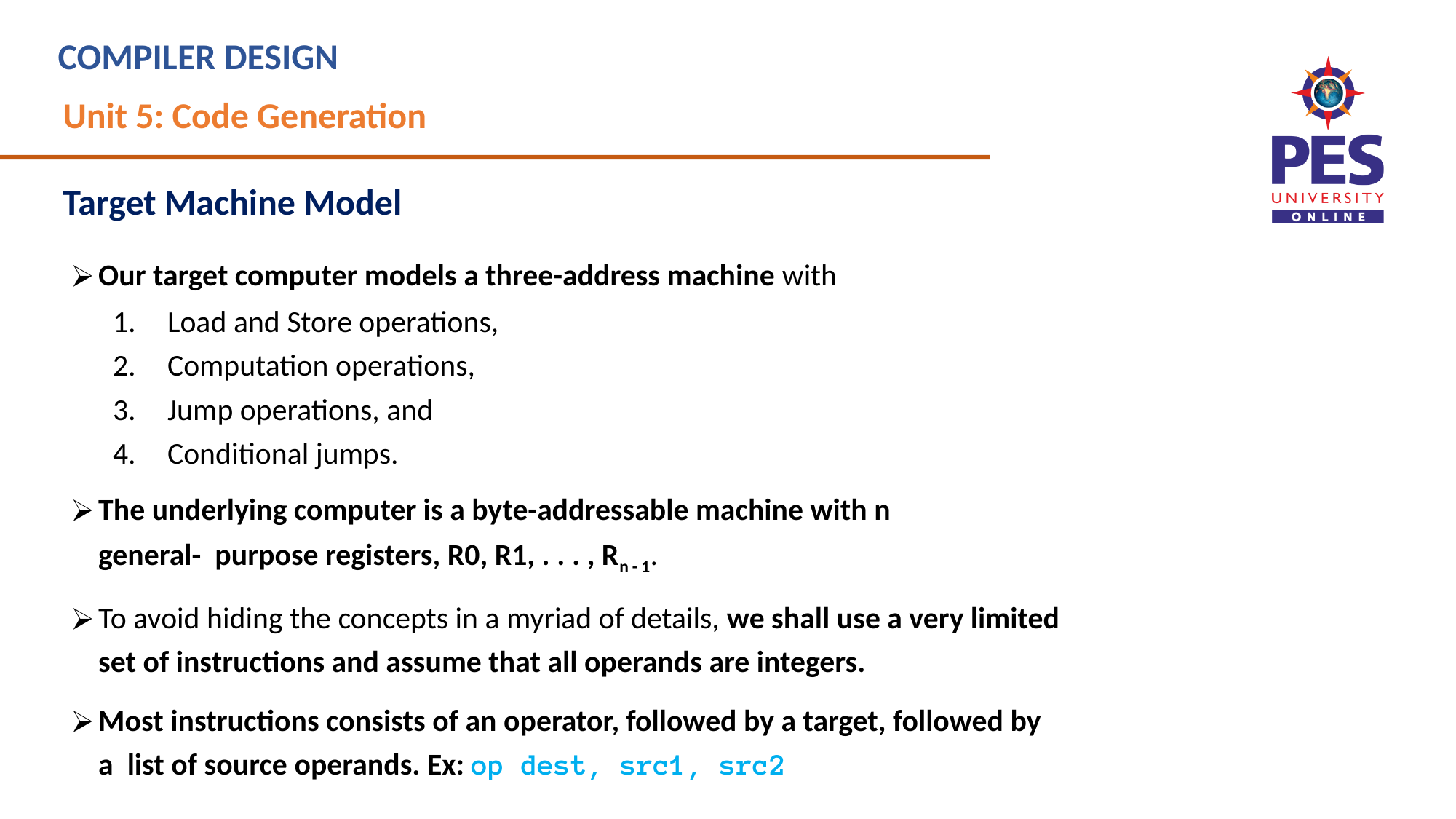

# COMPILER DESIGN
Unit 5: Code Generation

Target Machine Model
Our target computer models a three-address machine with
Load and Store operations,
Computation operations,
Jump operations, and
Conditional jumps.
The underlying computer is a byte-addressable machine with n general-  purpose registers, R0, R1, . . . , Rn - 1.
To avoid hiding the concepts in a myriad of details, we shall use a very limited
set of instructions and assume that all operands are integers.
Most instructions consists of an operator, followed by a target, followed by a  list of source operands. Ex: op dest, src1, src2